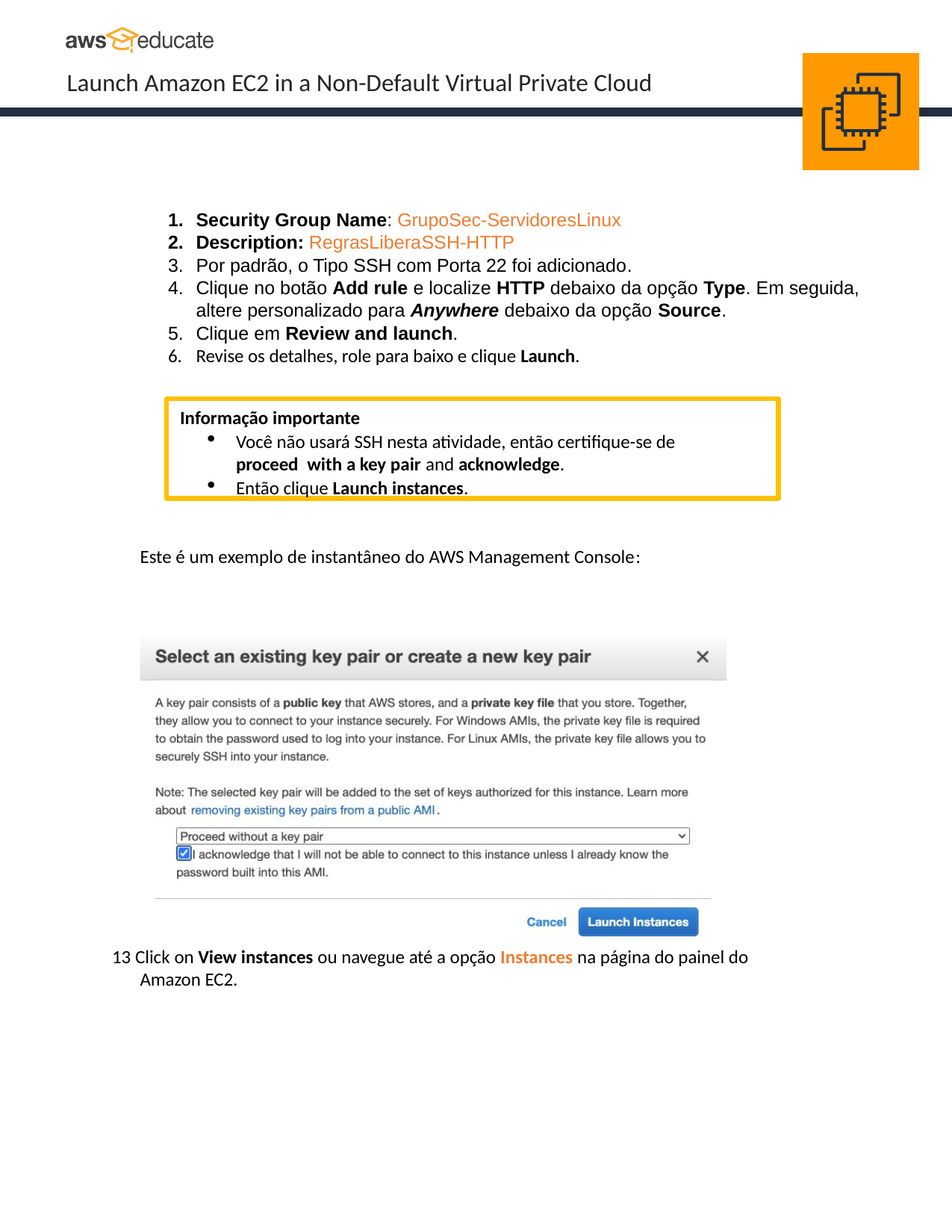

Security Group Name: GrupoSec-ServidoresLinux
Description: RegrasLiberaSSH-HTTP
Por padrão, o Tipo SSH com Porta 22 foi adicionado.
Clique no botão Add rule e localize HTTP debaixo da opção Type. Em seguida, altere personalizado para Anywhere debaixo da opção Source.
Clique em Review and launch.
Revise os detalhes, role para baixo e clique Launch.

Informação importante
Você não usará SSH nesta atividade, então certifique-se de proceed  with a key pair and acknowledge.
Então clique Launch instances.

Este é um exemplo de instantâneo do AWS Management Console:

13 Click on View instances ou navegue até a opção Instances na página do painel do Amazon EC2.